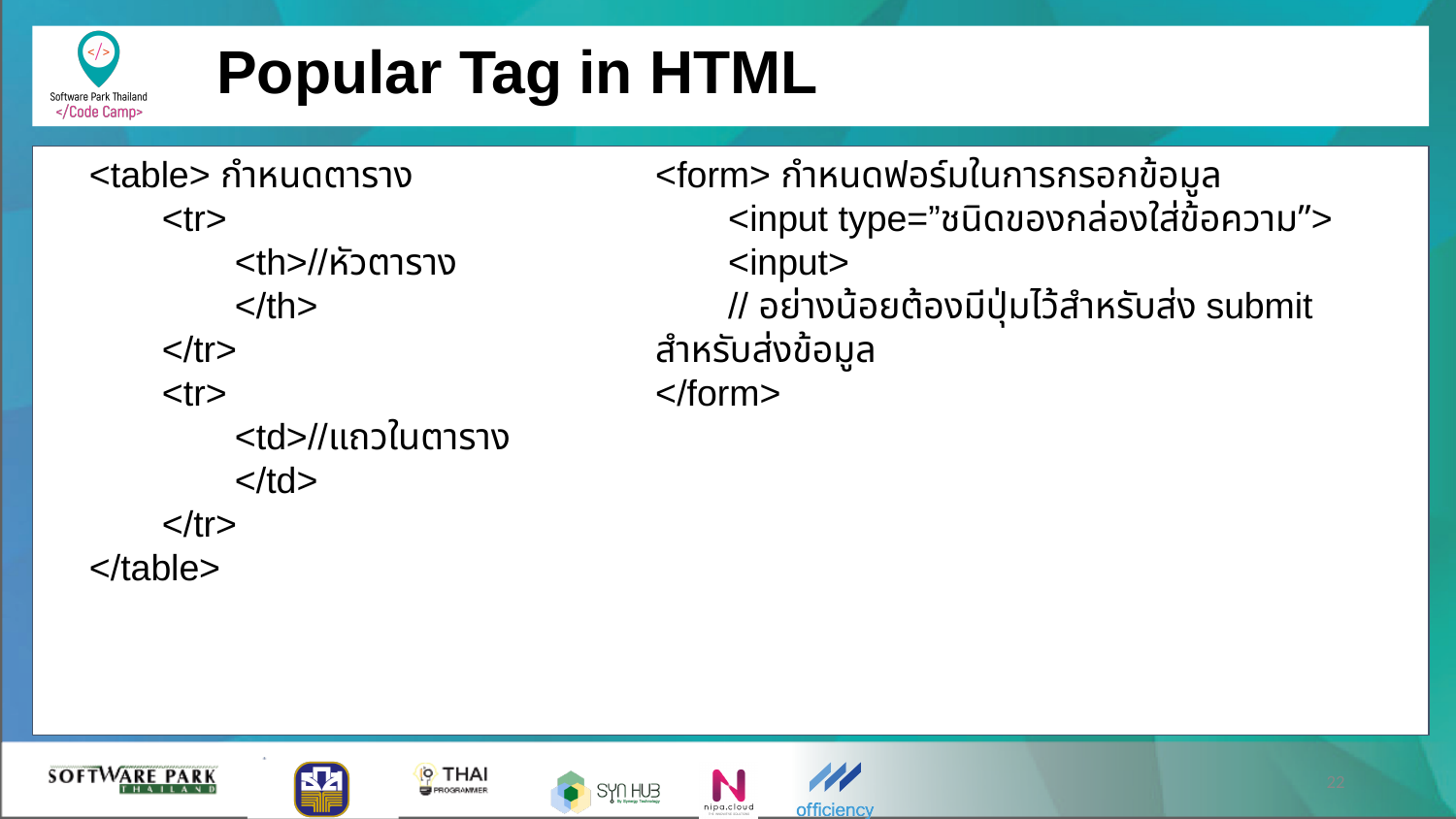

# Popular Tag in HTML
<table> กำหนดตาราง
<tr>
<th>//หัวตาราง
</th>
</tr>
<tr>
<td>//แถวในตาราง
</td>
</tr>
</table>
<form> กำหนดฟอร์มในการกรอกข้อมูล
<input type=”ชนิดของกล่องใส่ข้อความ”>
<input>
// อย่างน้อยต้องมีปุ่มไว้สำหรับส่ง submit สำหรับส่งข้อมูล
</form>
22